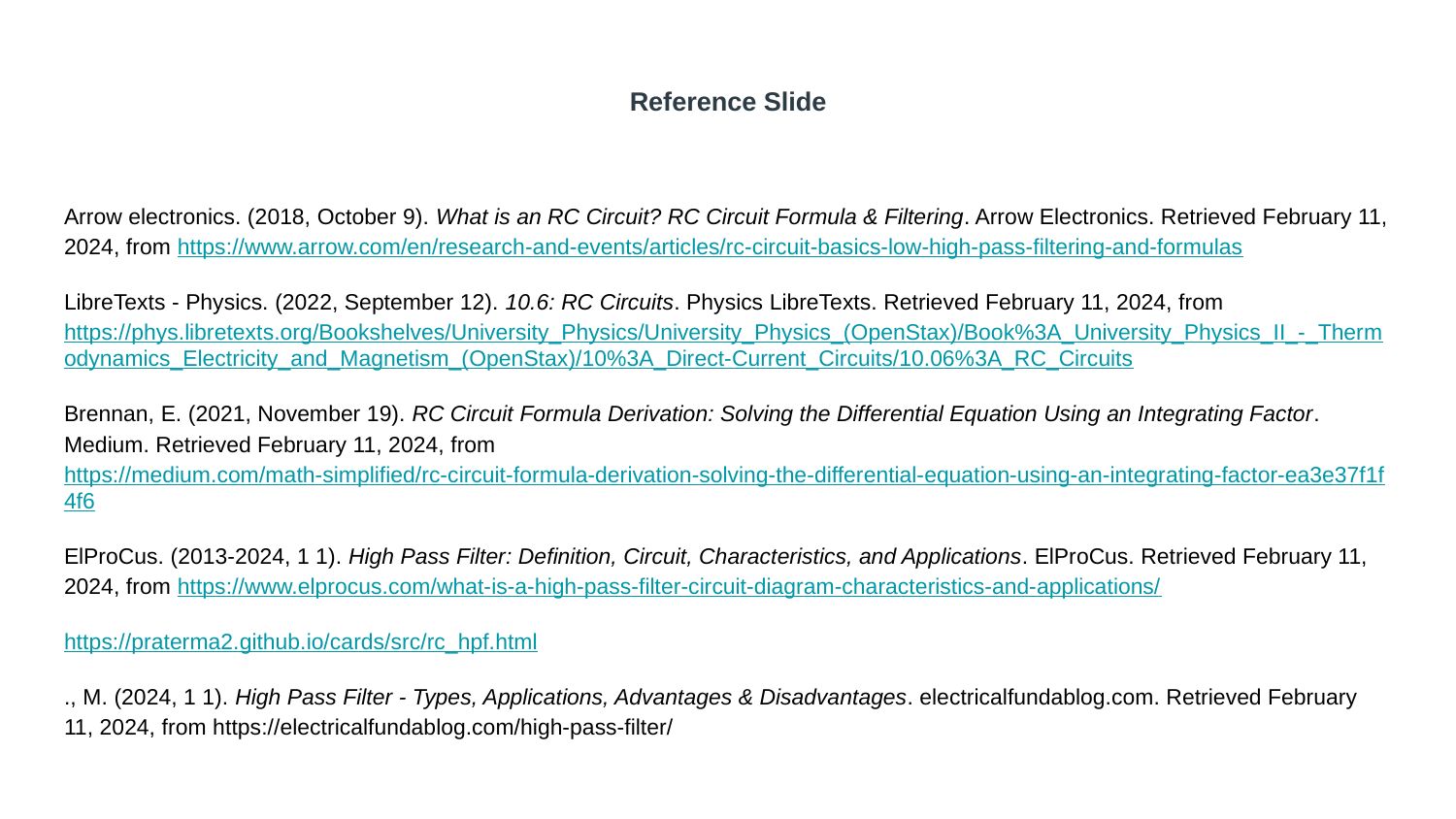

# Reference Slide
Arrow electronics. (2018, October 9). What is an RC Circuit? RC Circuit Formula & Filtering. Arrow Electronics. Retrieved February 11, 2024, from https://www.arrow.com/en/research-and-events/articles/rc-circuit-basics-low-high-pass-filtering-and-formulas
LibreTexts - Physics. (2022, September 12). 10.6: RC Circuits. Physics LibreTexts. Retrieved February 11, 2024, from https://phys.libretexts.org/Bookshelves/University_Physics/University_Physics_(OpenStax)/Book%3A_University_Physics_II_-_Thermodynamics_Electricity_and_Magnetism_(OpenStax)/10%3A_Direct-Current_Circuits/10.06%3A_RC_Circuits
Brennan, E. (2021, November 19). RC Circuit Formula Derivation: Solving the Differential Equation Using an Integrating Factor. Medium. Retrieved February 11, 2024, from https://medium.com/math-simplified/rc-circuit-formula-derivation-solving-the-differential-equation-using-an-integrating-factor-ea3e37f1f4f6
ElProCus. (2013-2024, 1 1). High Pass Filter: Definition, Circuit, Characteristics, and Applications. ElProCus. Retrieved February 11, 2024, from https://www.elprocus.com/what-is-a-high-pass-filter-circuit-diagram-characteristics-and-applications/
https://praterma2.github.io/cards/src/rc_hpf.html
., M. (2024, 1 1). High Pass Filter - Types, Applications, Advantages & Disadvantages. electricalfundablog.com. Retrieved February 11, 2024, from https://electricalfundablog.com/high-pass-filter/